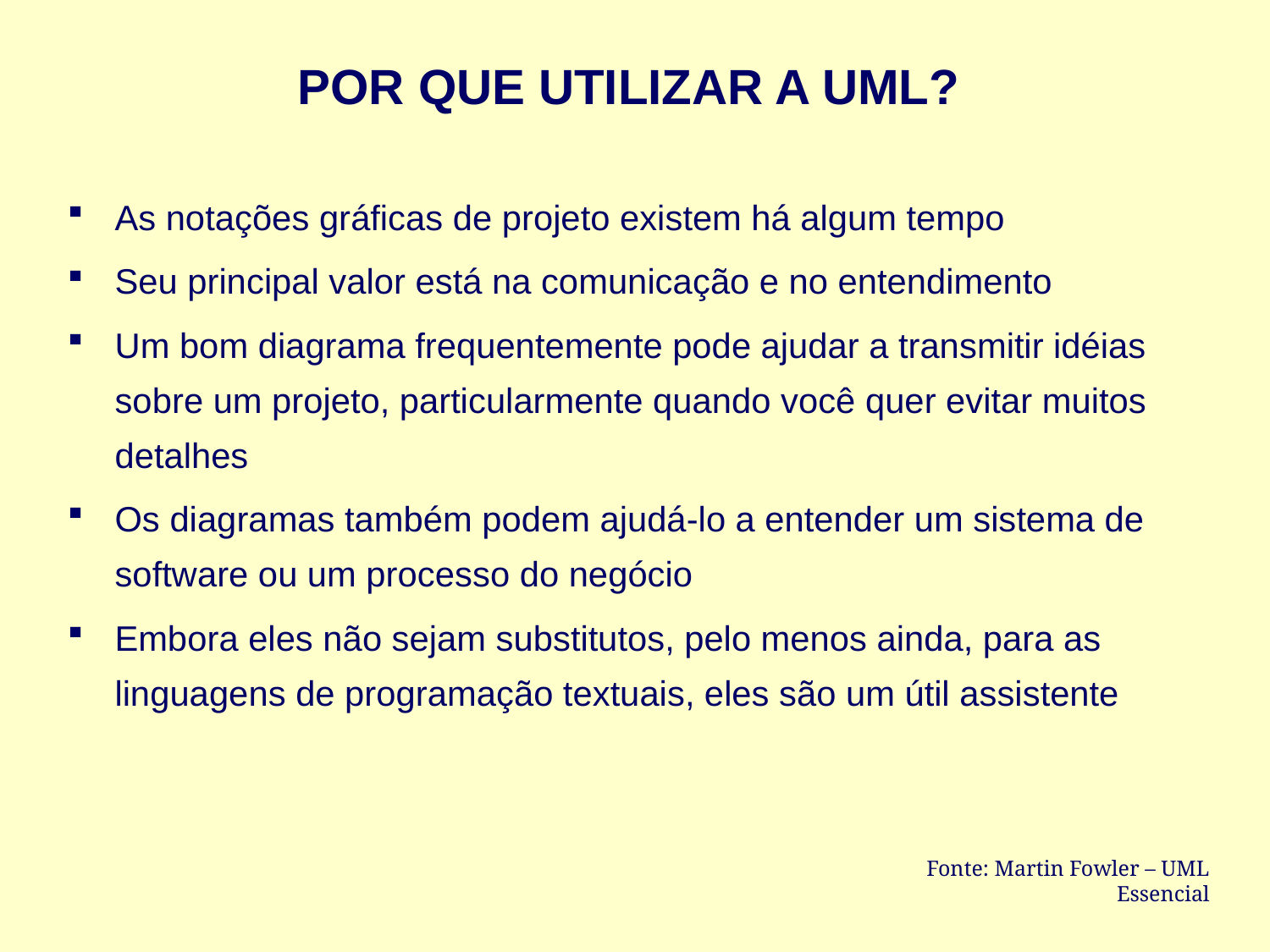

POR QUE UTILIZAR A UML?
As notações gráficas de projeto existem há algum tempo
Seu principal valor está na comunicação e no entendimento
Um bom diagrama frequentemente pode ajudar a transmitir idéias sobre um projeto, particularmente quando você quer evitar muitos detalhes
Os diagramas também podem ajudá-lo a entender um sistema de software ou um processo do negócio
Embora eles não sejam substitutos, pelo menos ainda, para as linguagens de programação textuais, eles são um útil assistente

Fonte: Martin Fowler – UML Essencial